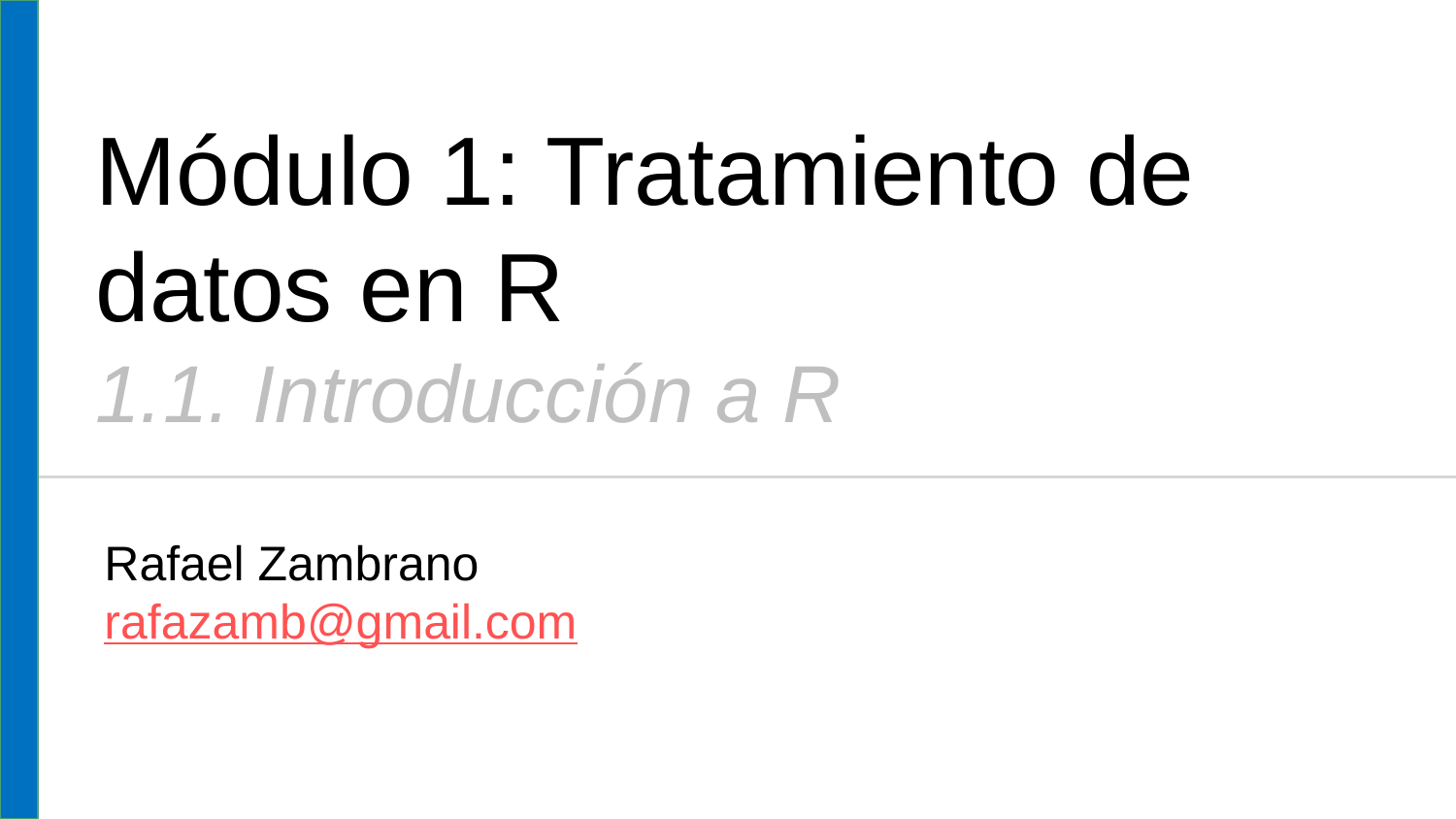

# Módulo 1: Tratamiento de datos en R 1.1. Introducción a R

Rafael Zambrano
rafazamb@gmail.com